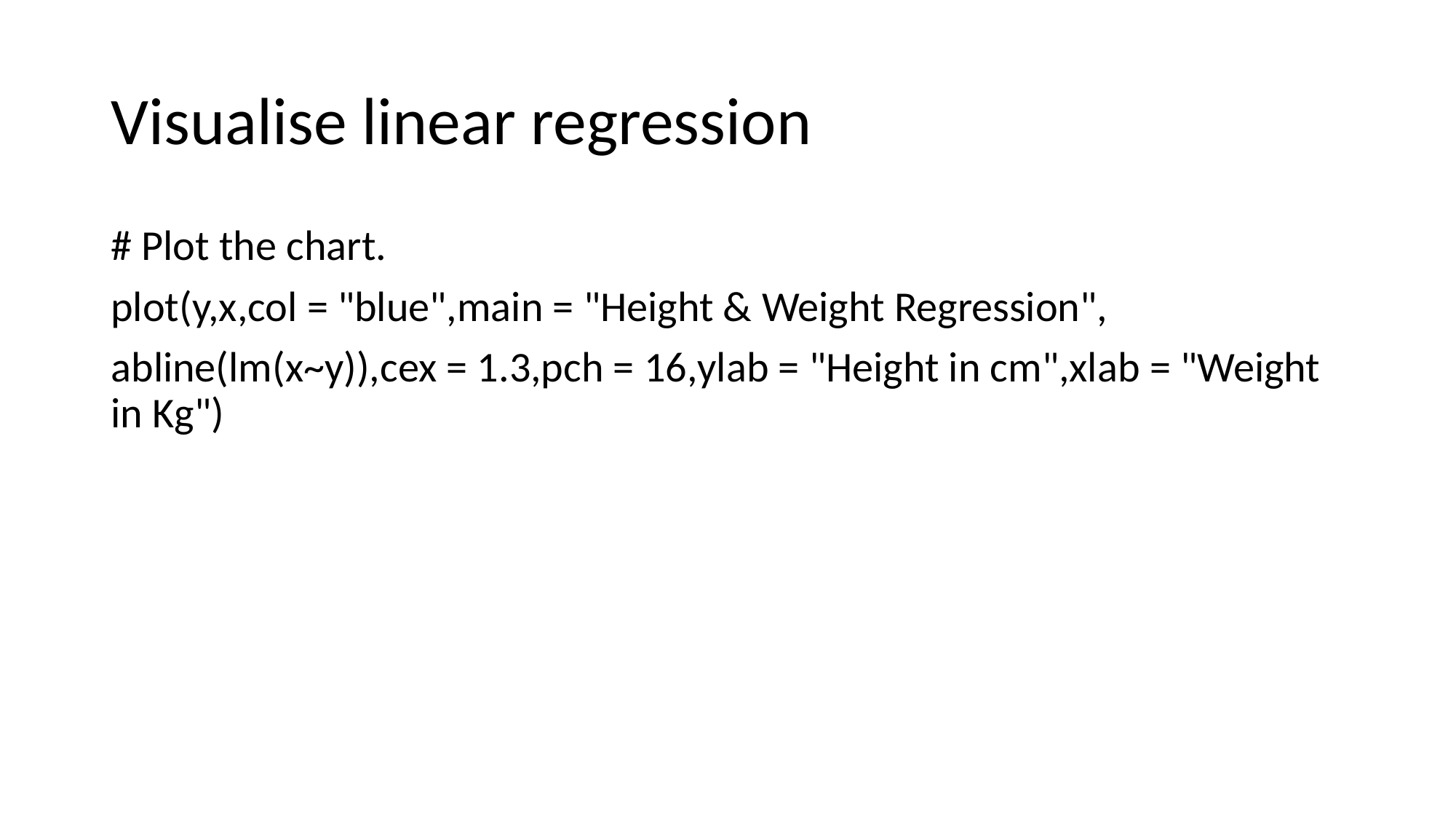

# Visualise linear regression
# Plot the chart.
plot(y,x,col = "blue",main = "Height & Weight Regression",
abline(lm(x~y)),cex = 1.3,pch = 16,ylab = "Height in cm",xlab = "Weight in Kg")